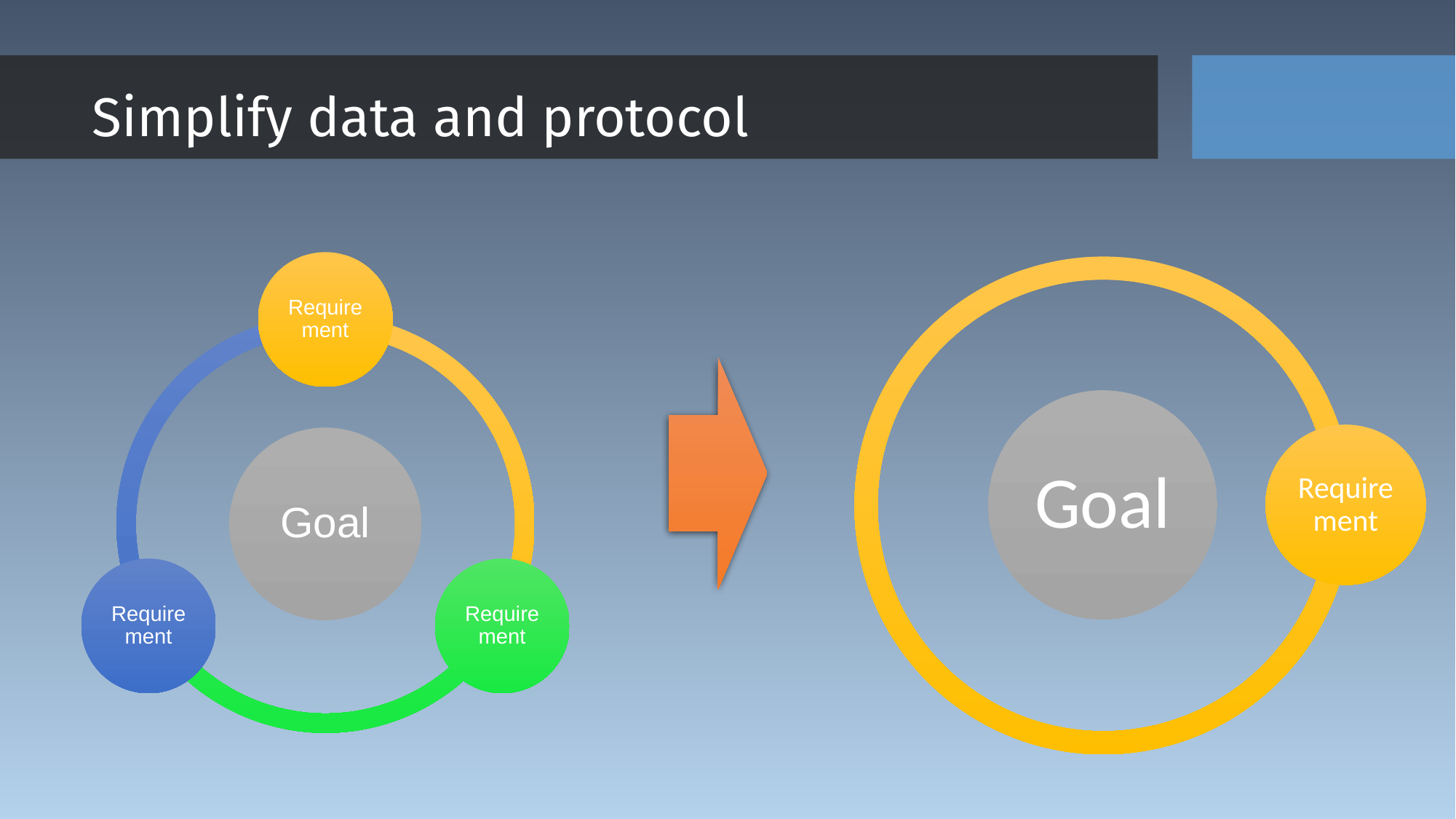

Simplify data and protocol

Goal
Requirement
Goal
Requirement
Requirement
Requirement